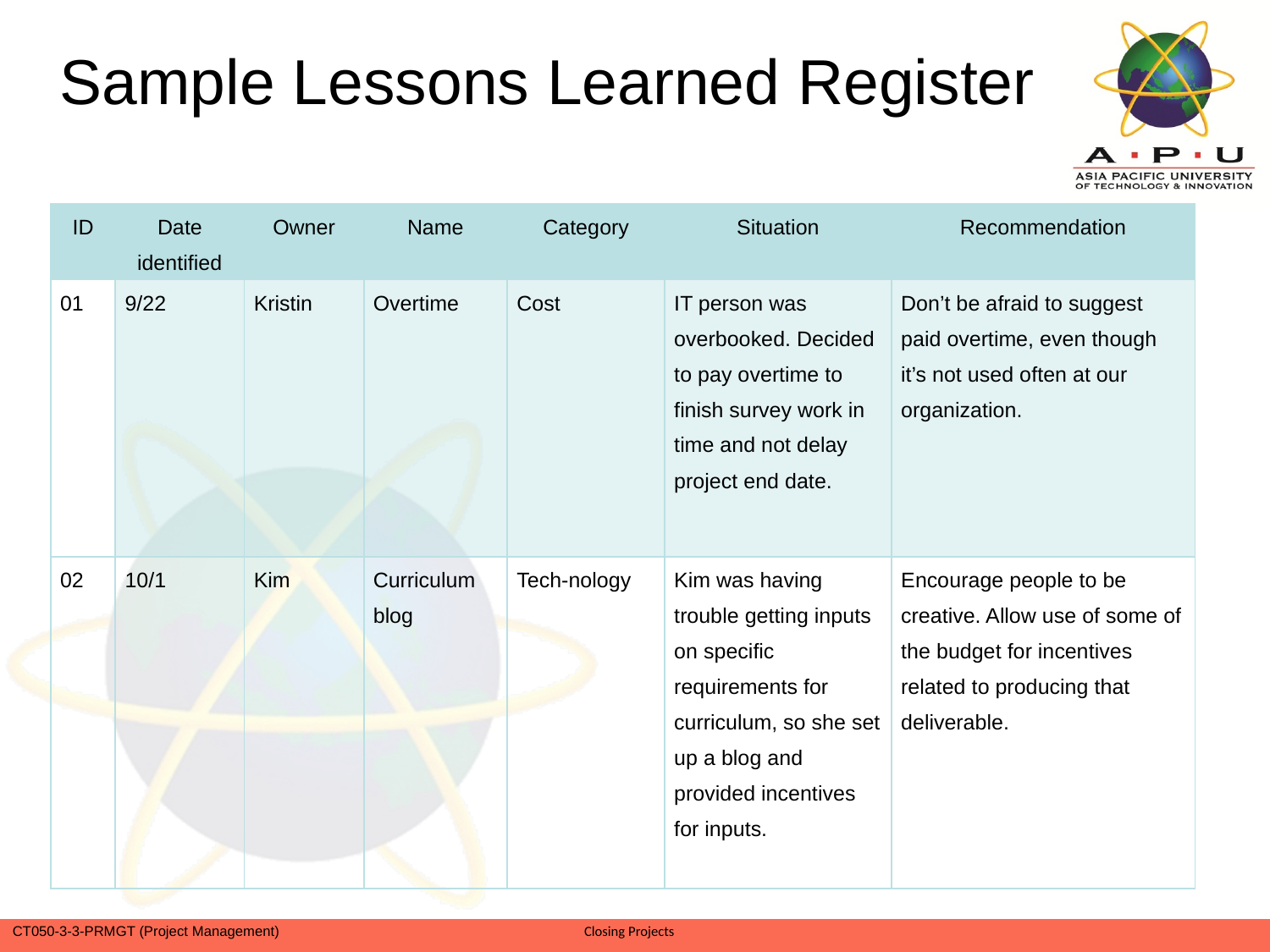

# Sample Lessons Learned Register
| ID | Date identified | Owner | Name | Category | Situation | Recommendation |
| --- | --- | --- | --- | --- | --- | --- |
| 01 | 9/22 | Kristin | Overtime | Cost | IT person was overbooked. Decided to pay overtime to finish survey work in time and not delay project end date. | Don’t be afraid to suggest paid overtime, even though it’s not used often at our organization. |
| 02 | 10/1 | Kim | Curriculum blog | Tech-nology | Kim was having trouble getting inputs on specific requirements for curriculum, so she set up a blog and provided incentives for inputs. | Encourage people to be creative. Allow use of some of the budget for incentives related to producing that deliverable. |